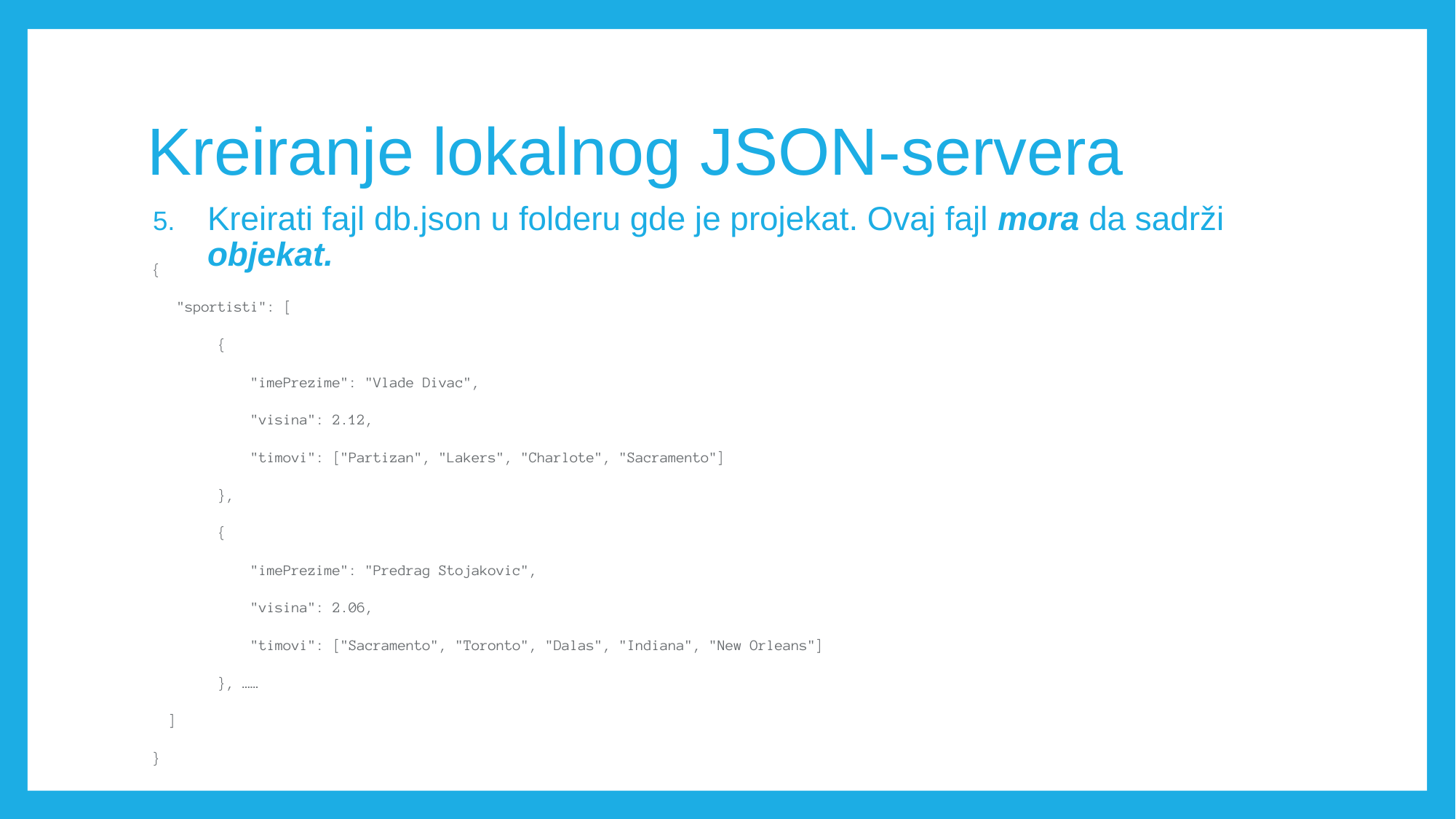

# Kreiranje lokalnog JSON-servera
Kreirati fajl db.json u folderu gde je projekat. Ovaj fajl mora da sadrži objekat.
{
   "sportisti": [
        {
            "imePrezime": "Vlade Divac",
            "visina": 2.12,
            "timovi": ["Partizan", "Lakers", "Charlote", "Sacramento"]
        },
        {
            "imePrezime": "Predrag Stojakovic",
            "visina": 2.06,
            "timovi": ["Sacramento", "Toronto", "Dalas", "Indiana", "New Orleans"]
        }, ……
  ]
}